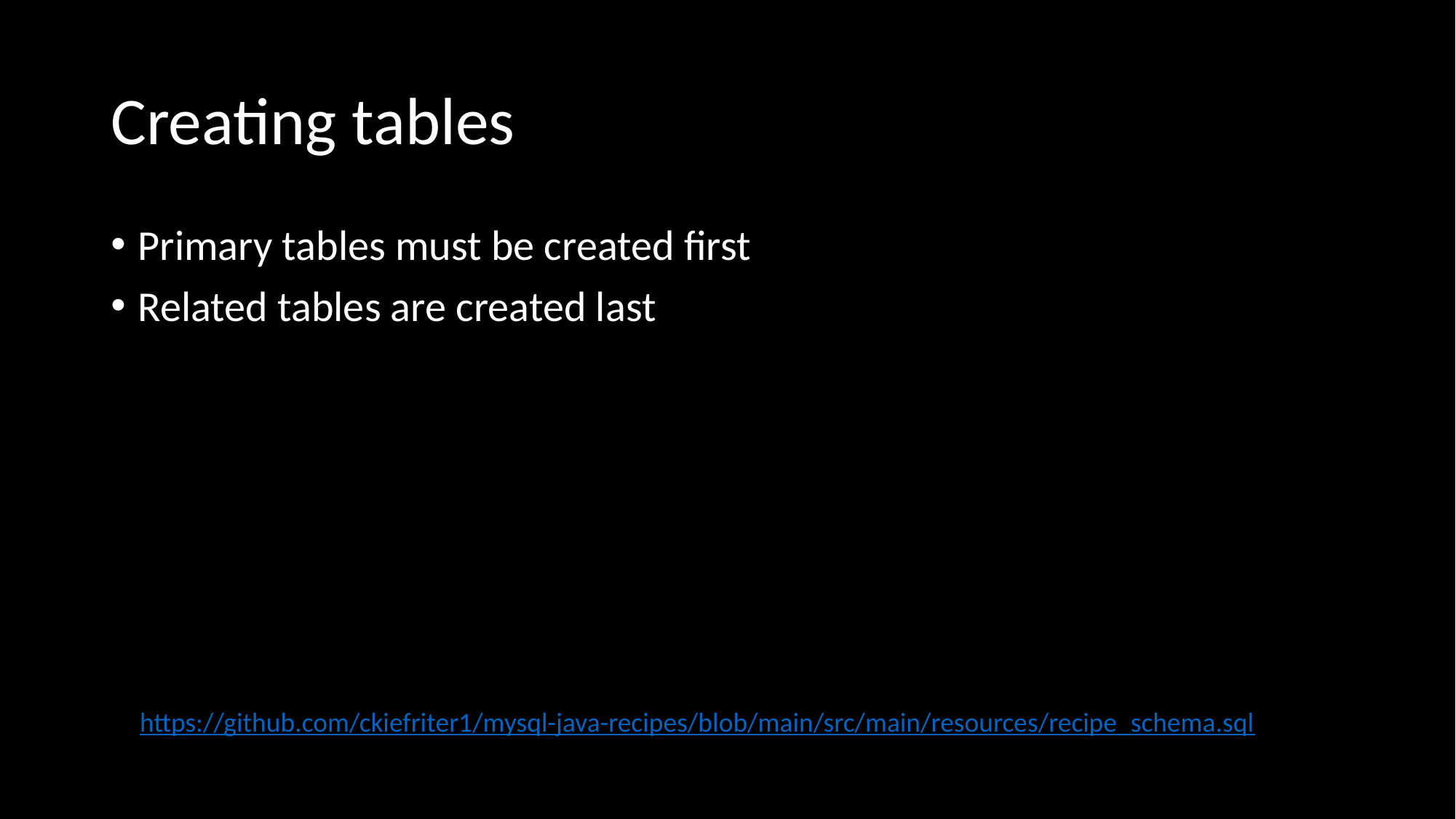

# Creating tables
Primary tables must be created first
Related tables are created last
https://github.com/ckiefriter1/mysql-java-recipes/blob/main/src/main/resources/recipe_schema.sql